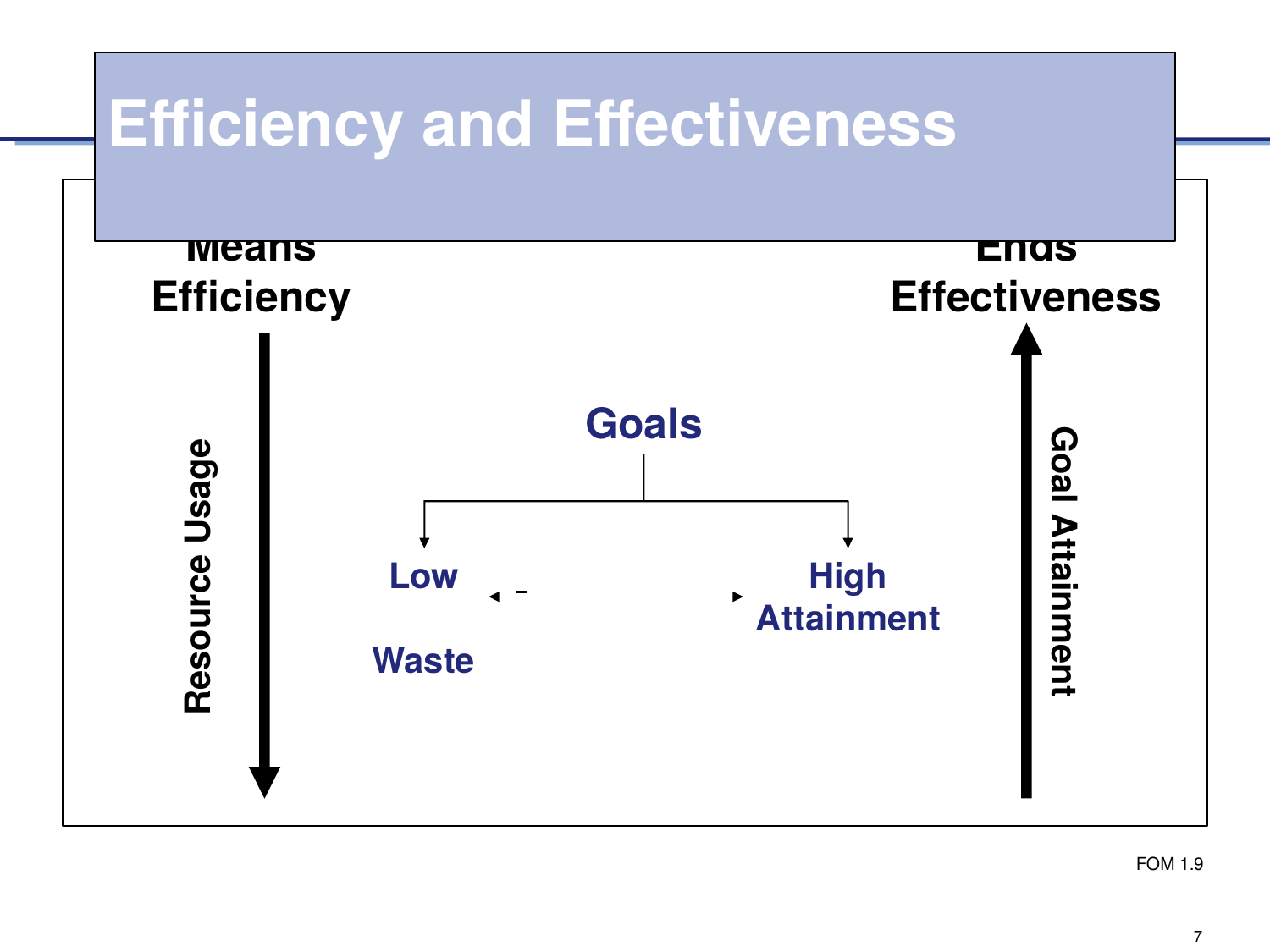

# Efficiency and Effectiveness
Means  Efficiency
Ends  Effectiveness

Goals
Goal Attainment
Resource Usage
Low
Waste
High  Attainment
FOM 1.9
7